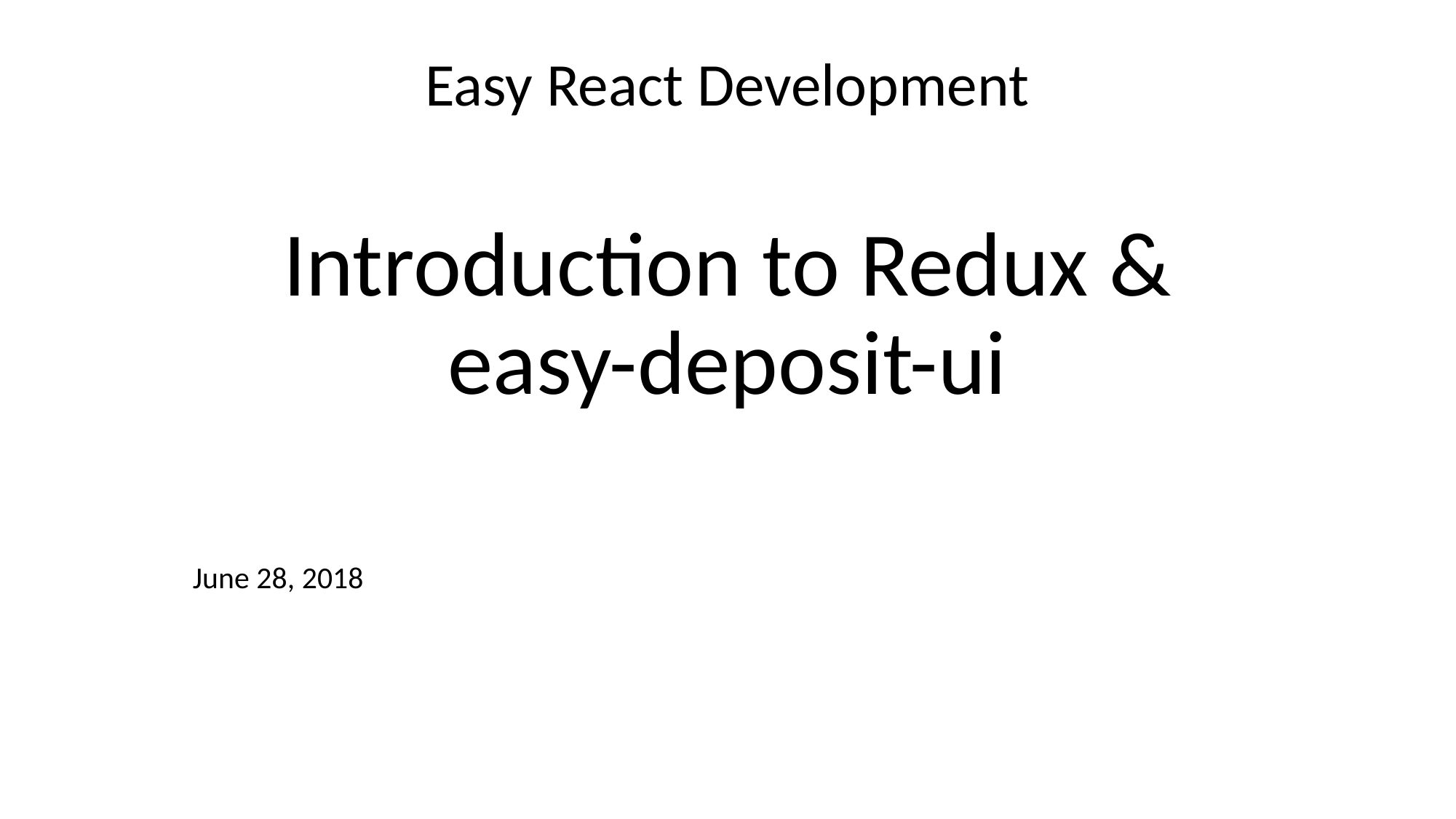

# Easy React Development Introduction to Redux & easy-deposit-ui

June 28, 2018